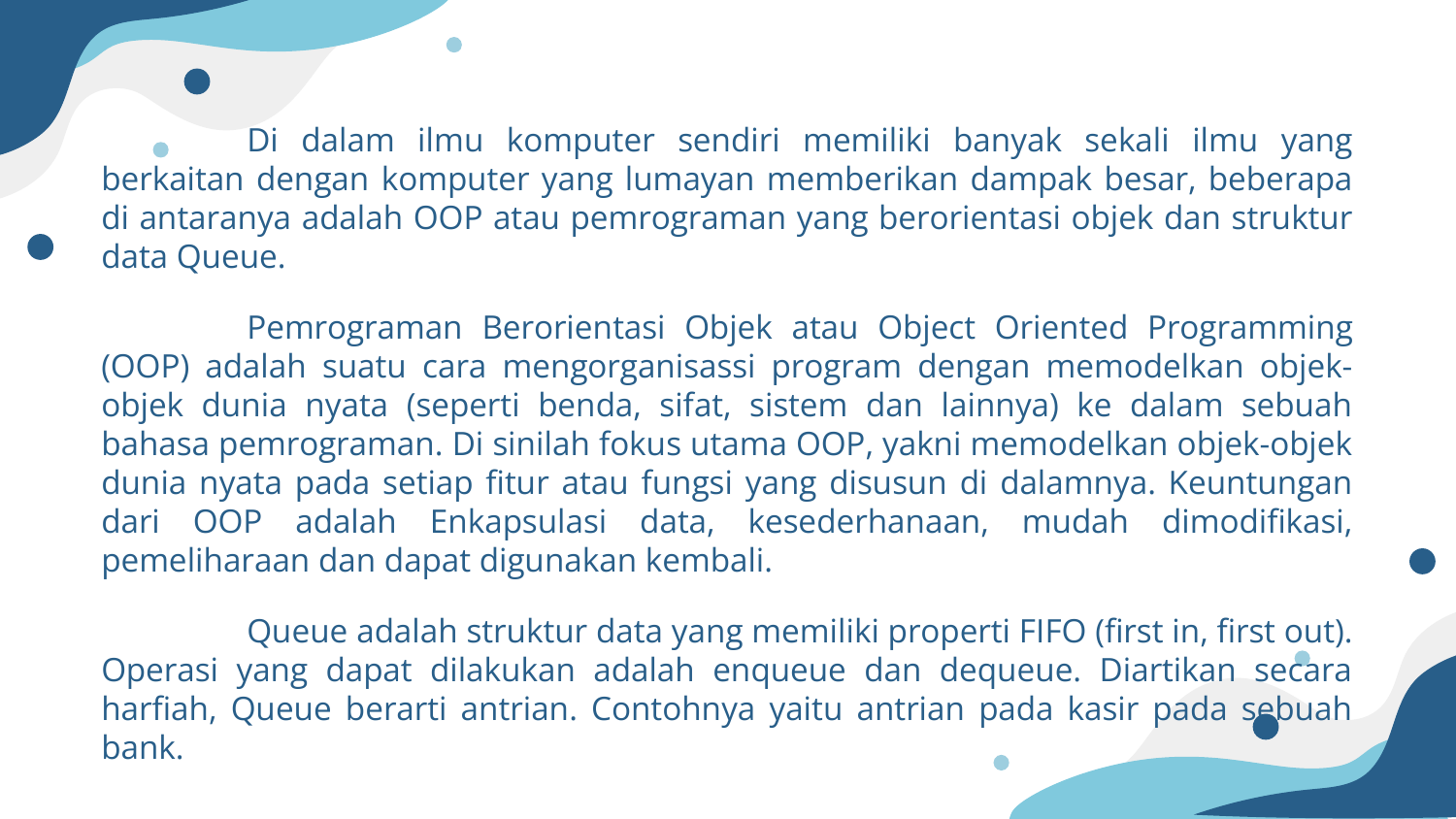

Di dalam ilmu komputer sendiri memiliki banyak sekali ilmu yang berkaitan dengan komputer yang lumayan memberikan dampak besar, beberapa di antaranya adalah OOP atau pemrograman yang berorientasi objek dan struktur data Queue.
	Pemrograman Berorientasi Objek atau Object Oriented Programming (OOP) adalah suatu cara mengorganisassi program dengan memodelkan objek-objek dunia nyata (seperti benda, sifat, sistem dan lainnya) ke dalam sebuah bahasa pemrograman. Di sinilah fokus utama OOP, yakni memodelkan objek-objek dunia nyata pada setiap fitur atau fungsi yang disusun di dalamnya. Keuntungan dari OOP adalah Enkapsulasi data, kesederhanaan, mudah dimodifikasi, pemeliharaan dan dapat digunakan kembali.
	Queue adalah struktur data yang memiliki properti FIFO (first in, first out). Operasi yang dapat dilakukan adalah enqueue dan dequeue. Diartikan secara harfiah, Queue berarti antrian. Contohnya yaitu antrian pada kasir pada sebuah bank.